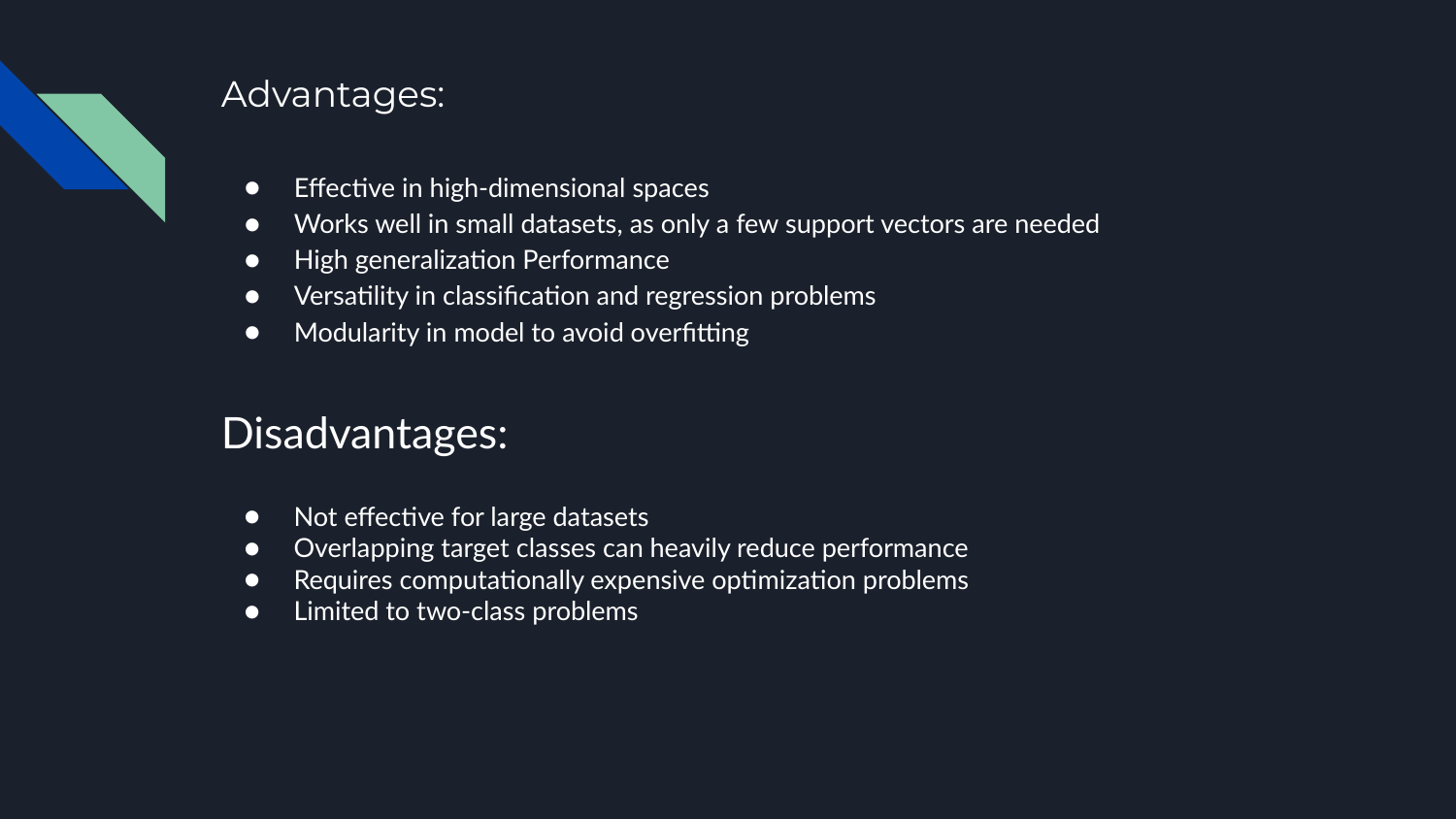

# Advantages:
Effective in high-dimensional spaces
Works well in small datasets, as only a few support vectors are needed
High generalization Performance
Versatility in classification and regression problems
Modularity in model to avoid overfitting
Disadvantages:
Not effective for large datasets
Overlapping target classes can heavily reduce performance
Requires computationally expensive optimization problems
Limited to two-class problems